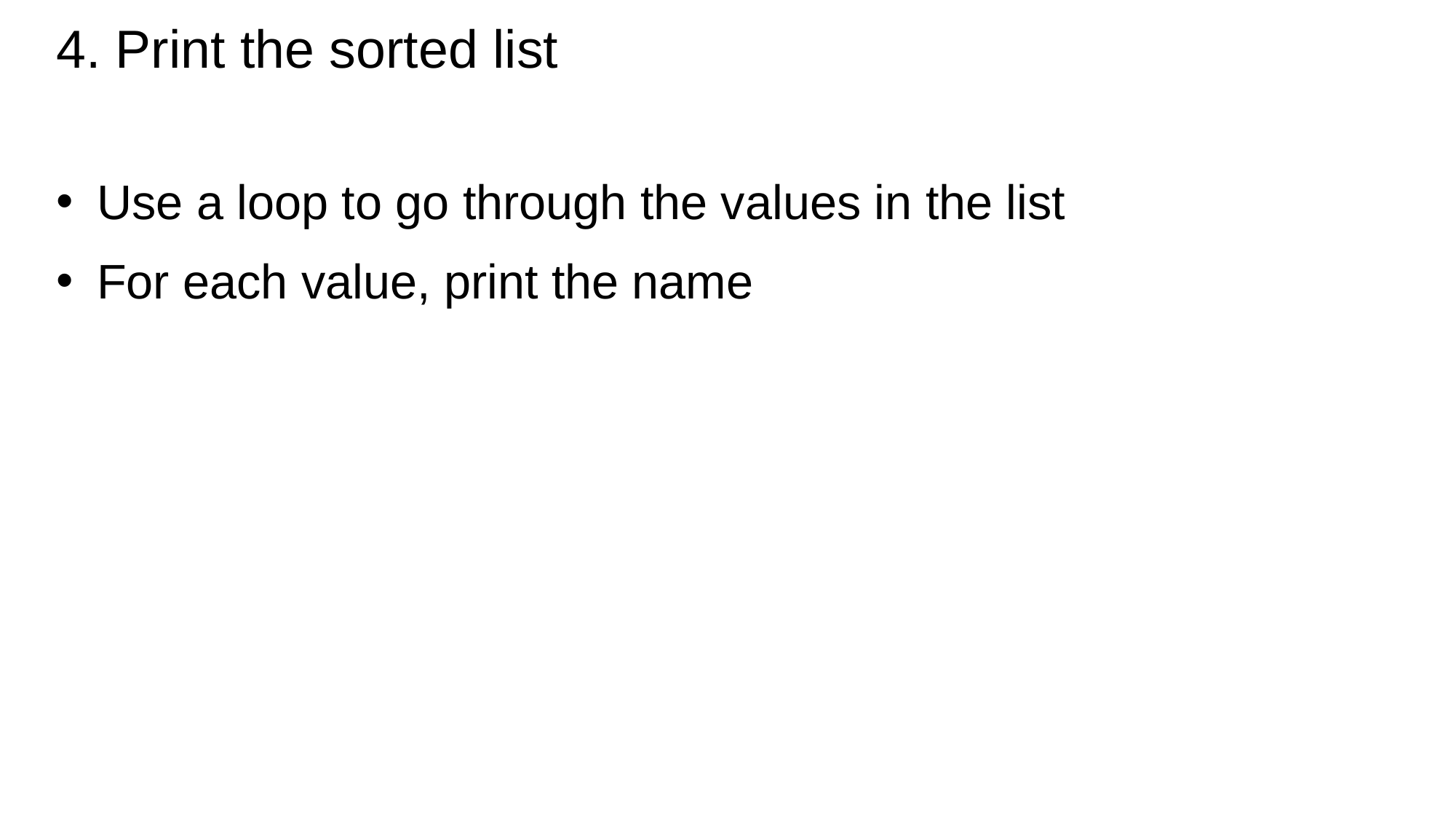

4. Print the sorted list
Use a loop to go through the values in the list
For each value, print the name